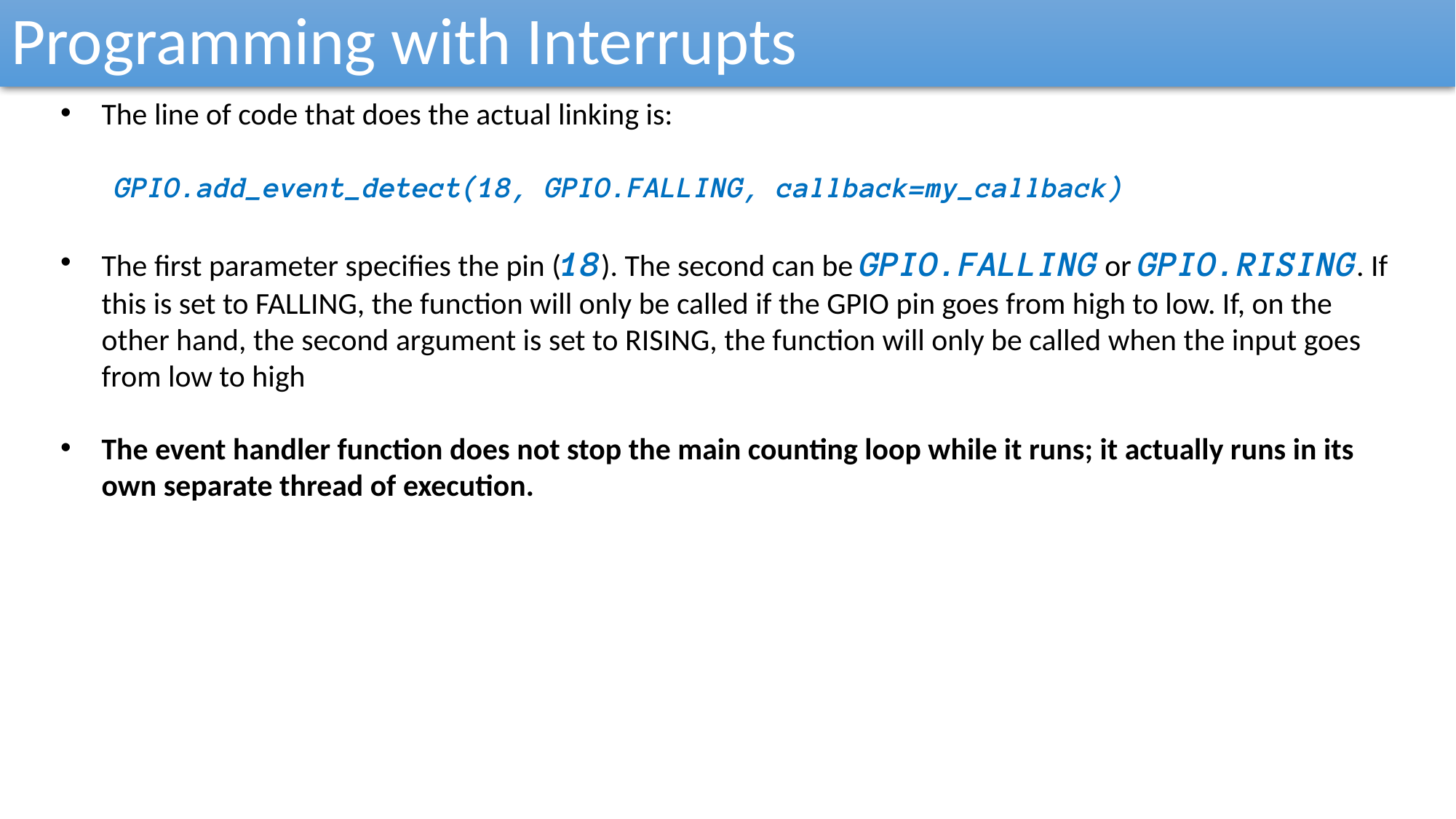

Programming with Interrupts
The line of code that does the actual linking is:

GPIO.add_event_detect(18, GPIO.FALLING, callback=my_callback)

The first parameter specifies the pin (18). The second can be GPIO.FALLING or GPIO.RISING. If this is set to FALLING, the function will only be called if the GPIO pin goes from high to low. If, on the other hand, the second argument is set to RISING, the function will only be called when the input goes from low to high

The event handler function does not stop the main counting loop while it runs; it actually runs in its own separate thread of execution.